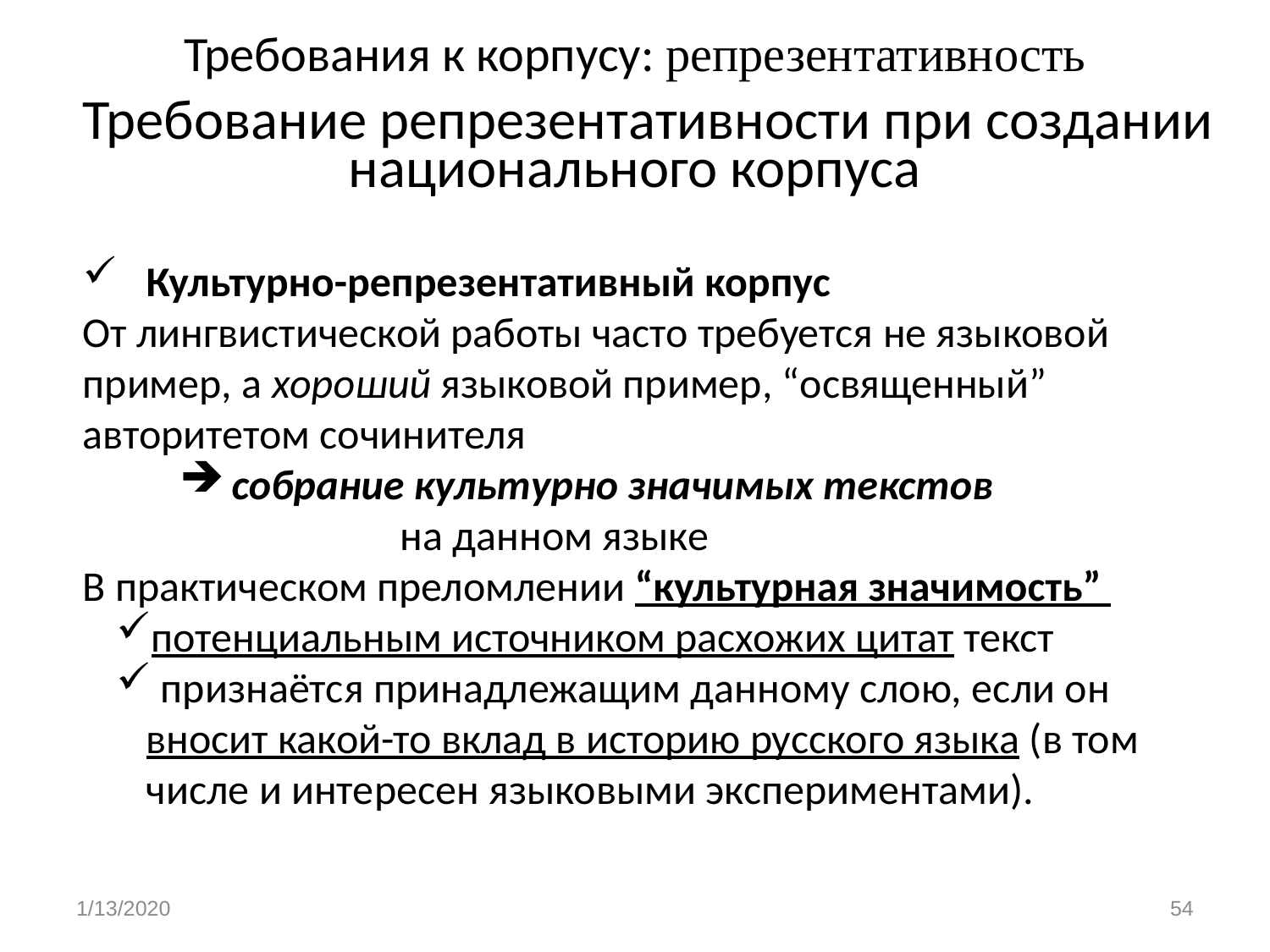

# Требования к корпусу: репрезентативность Требование репрезентативности при создании национального корпуса
Культурно-репрезентативный корпус
От лингвистической работы часто требуется не языковой пример, а хороший языковой пример, “освященный” авторитетом сочинителя
 собрание культурно значимых текстов
	на данном языке
В практическом преломлении “культурная значимость”
потенциальным источником расхожих цитат текст
 признаётся принадлежащим данному слою, если он вносит какой-то вклад в историю русского языка (в том числе и интересен языковыми экспериментами).
1/13/2020
54